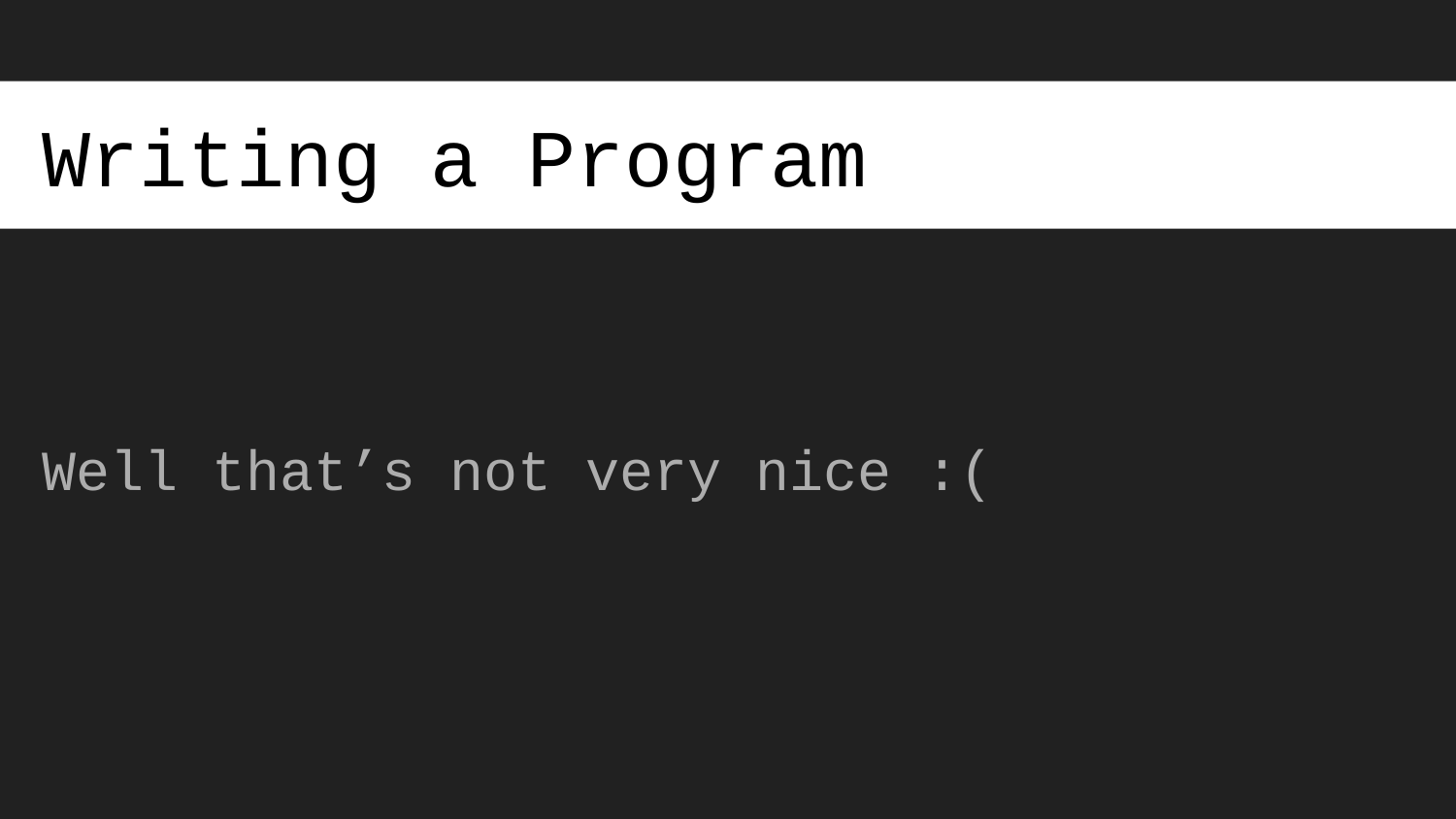

# Writing a Program
Well that’s not very nice :(